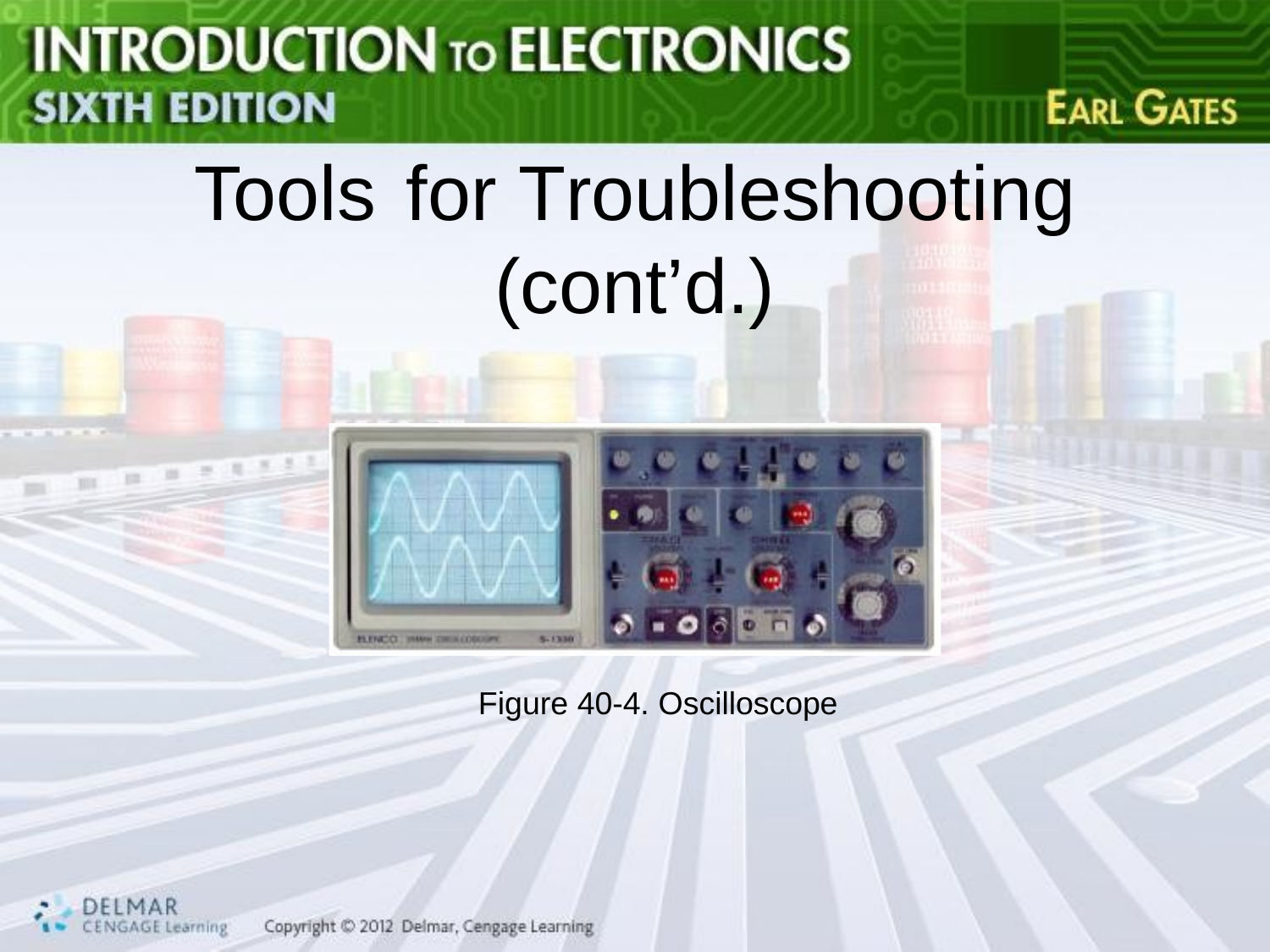

Tools
for
Troubleshooting
(cont’d.)

Figure 40-4. Oscilloscope